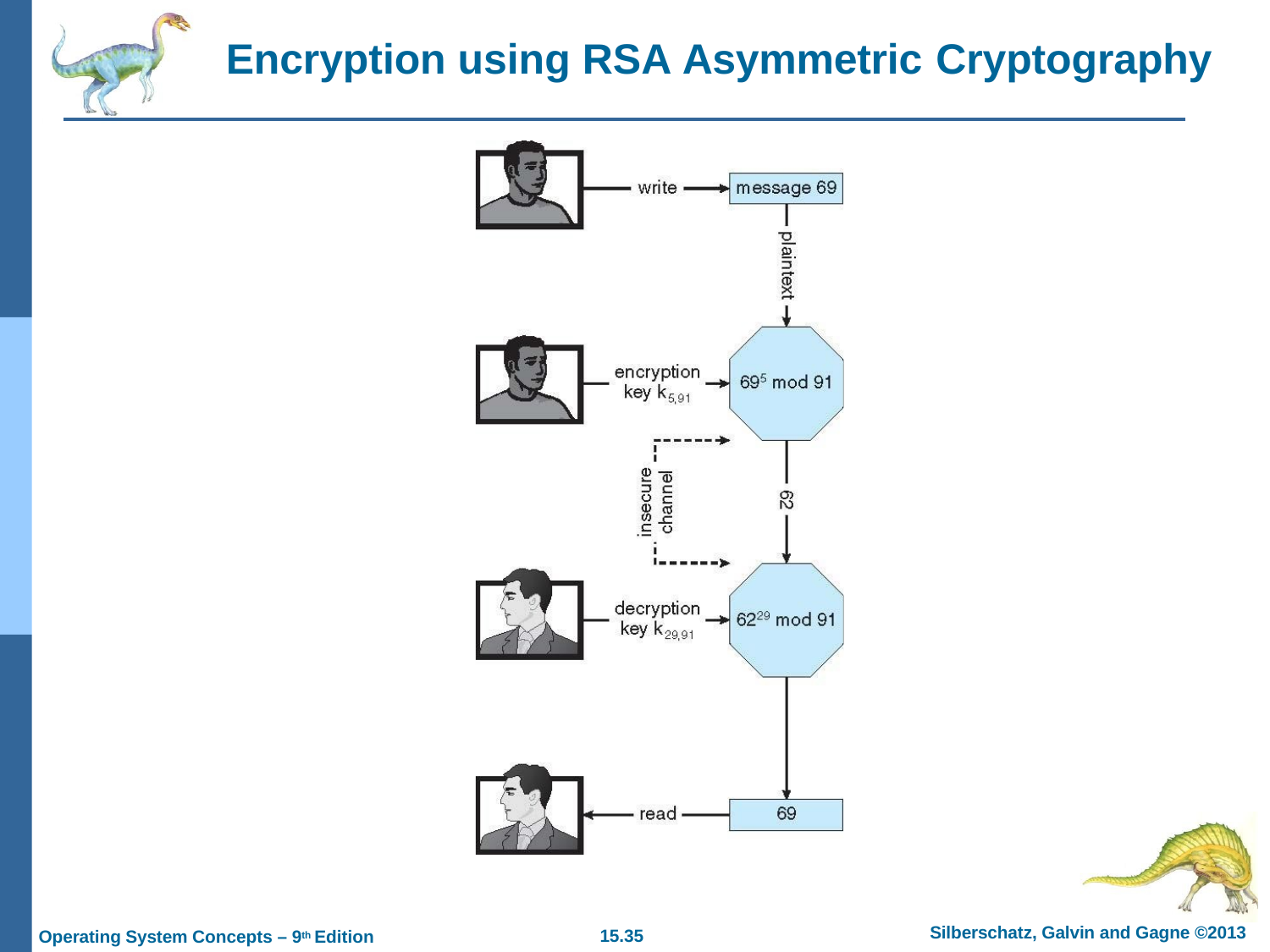

# Encryption using RSA Asymmetric Cryptography

Silberschatz, Galvin and Gagne ©2013
15.35
Operating System Concepts – 9th Edition